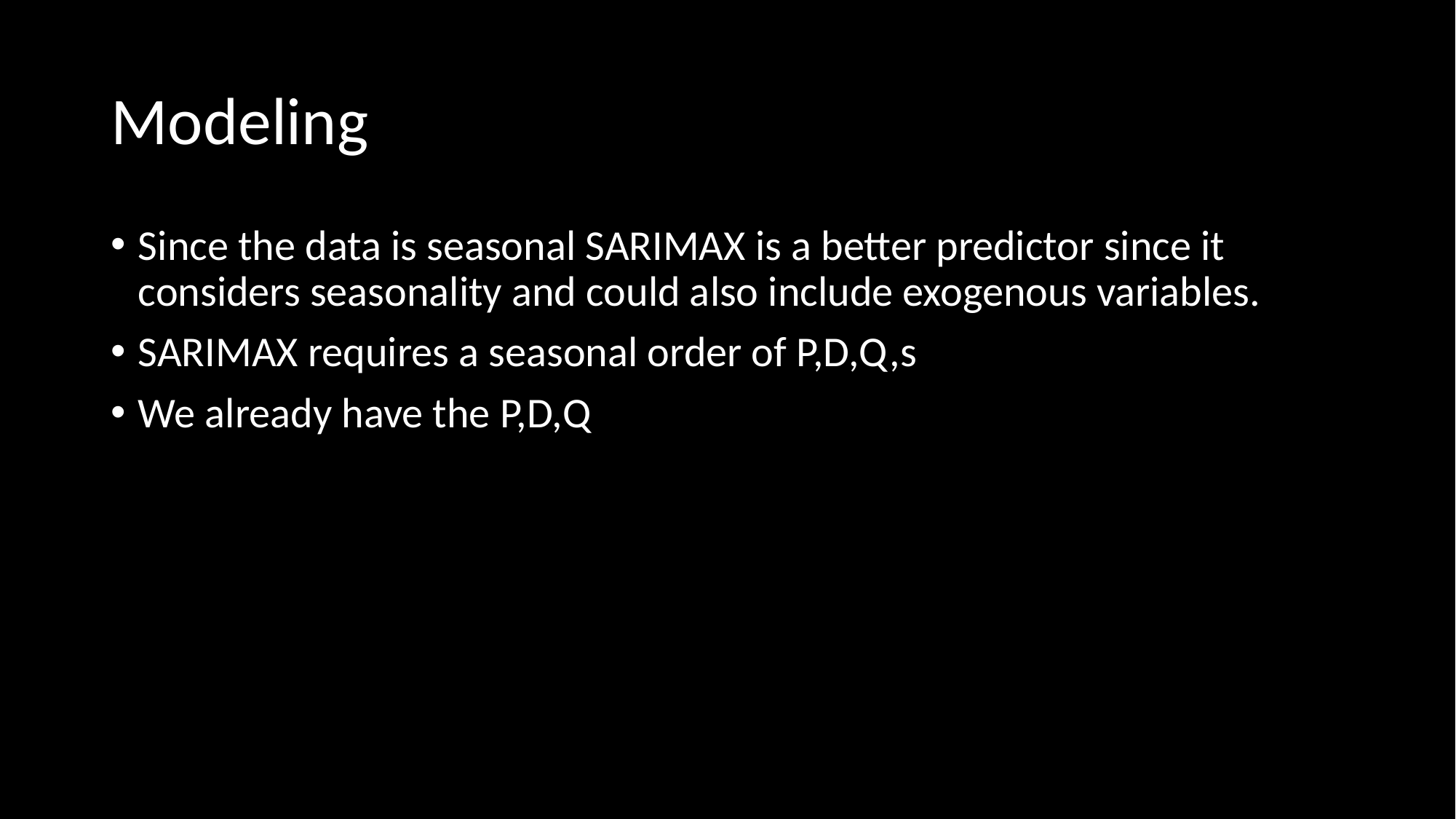

# Modeling
Since the data is seasonal SARIMAX is a better predictor since it considers seasonality and could also include exogenous variables.
SARIMAX requires a seasonal order of P,D,Q,s
We already have the P,D,Q